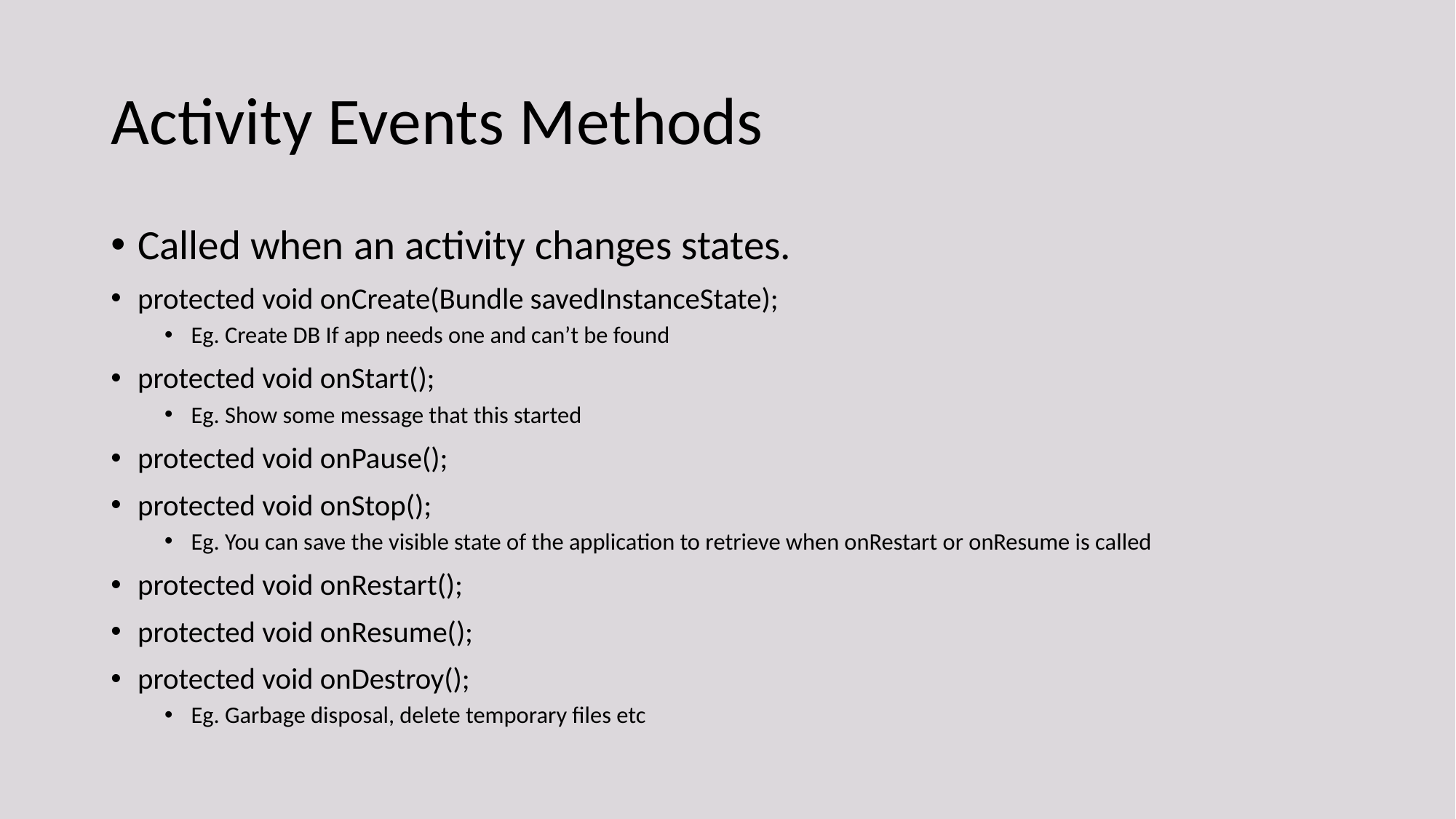

# Activity Events Methods
Called when an activity changes states.
protected void onCreate(Bundle savedInstanceState);
Eg. Create DB If app needs one and can’t be found
protected void onStart();
Eg. Show some message that this started
protected void onPause();
protected void onStop();
Eg. You can save the visible state of the application to retrieve when onRestart or onResume is called
protected void onRestart();
protected void onResume();
protected void onDestroy();
Eg. Garbage disposal, delete temporary files etc